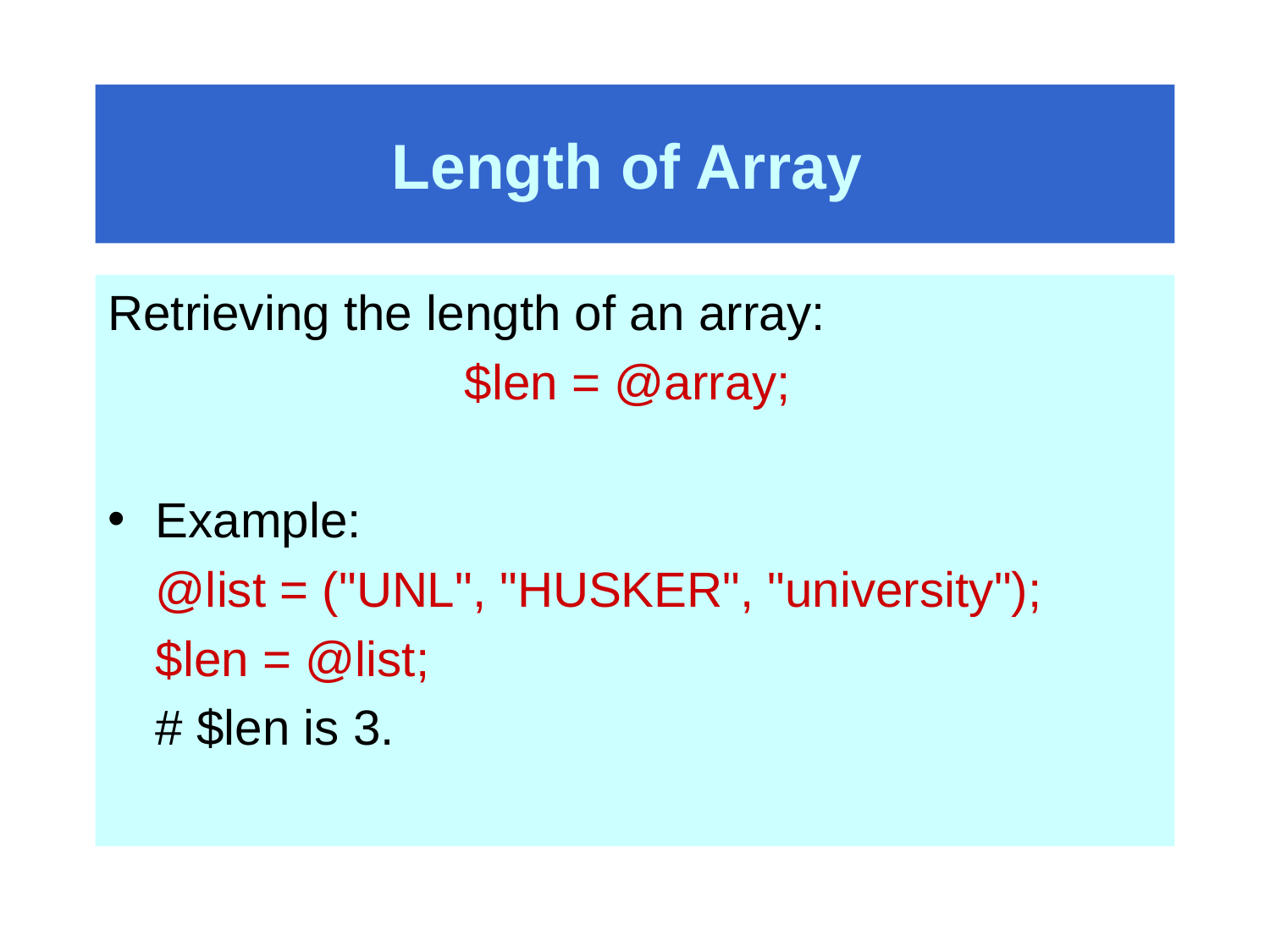

# Length of Array
Retrieving the length of an array:
$len = @array;

Example:
	@list = ("UNL", "HUSKER", "university");
	$len = @list;
	# $len is 3.